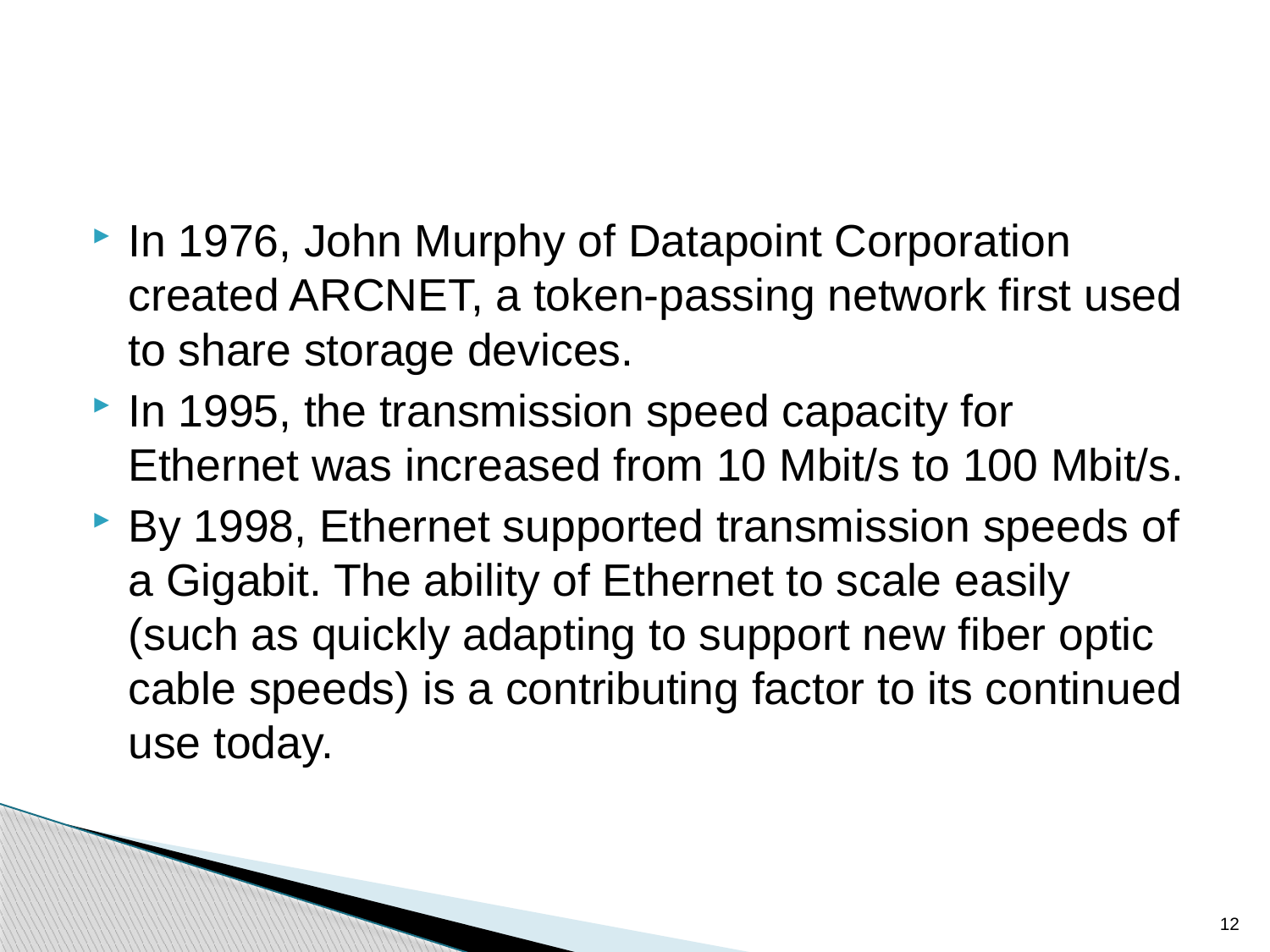

#
In 1976, John Murphy of Datapoint Corporation created ARCNET, a token-passing network first used to share storage devices.
In 1995, the transmission speed capacity for Ethernet was increased from 10 Mbit/s to 100 Mbit/s.
By 1998, Ethernet supported transmission speeds of a Gigabit. The ability of Ethernet to scale easily (such as quickly adapting to support new fiber optic cable speeds) is a contributing factor to its continued use today.

12